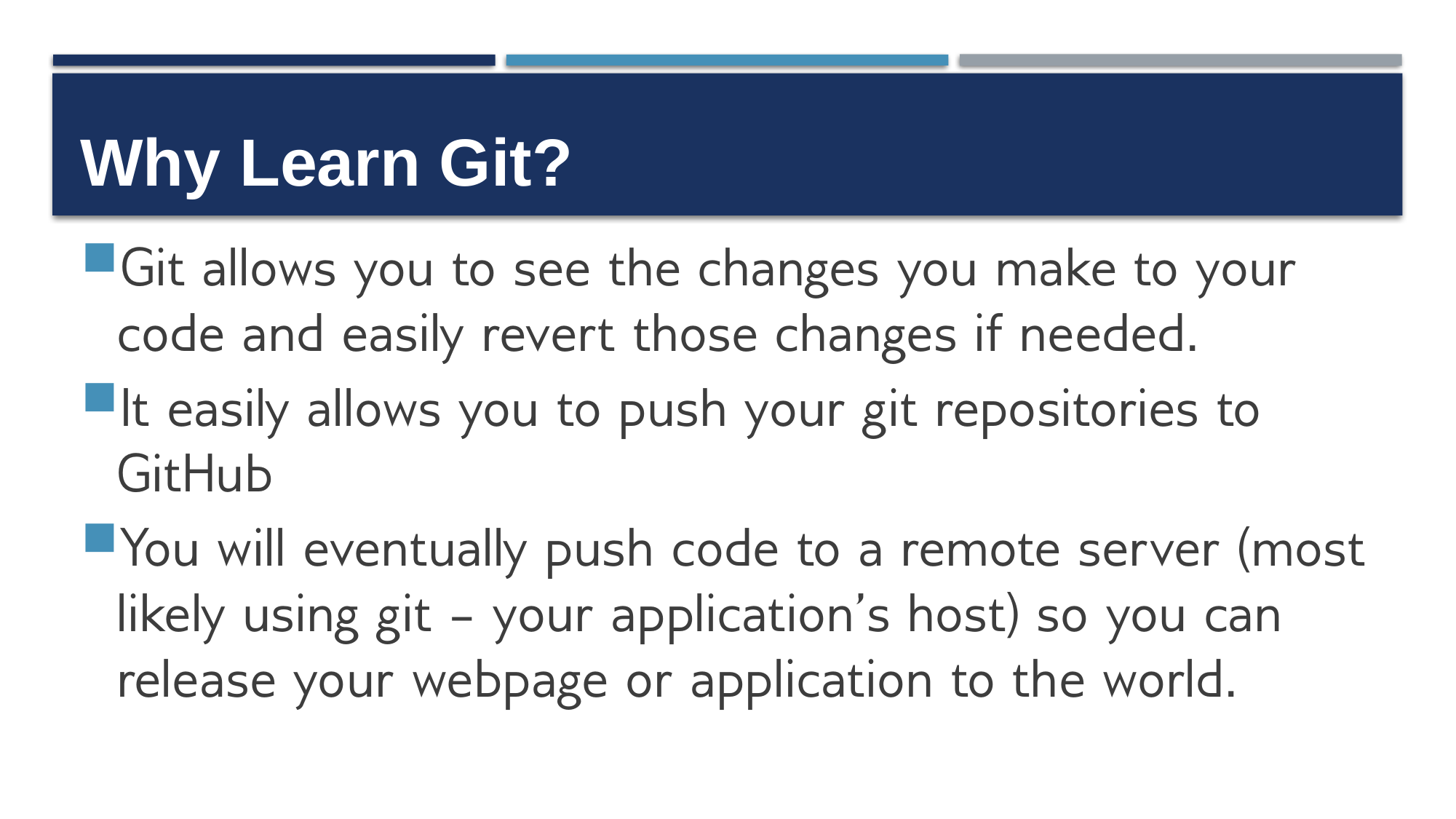

# Why Learn Git?
Git allows you to see the changes you make to your code and easily revert those changes if needed.
It easily allows you to push your git repositories to GitHub
You will eventually push code to a remote server (most likely using git – your application’s host) so you can release your webpage or application to the world.